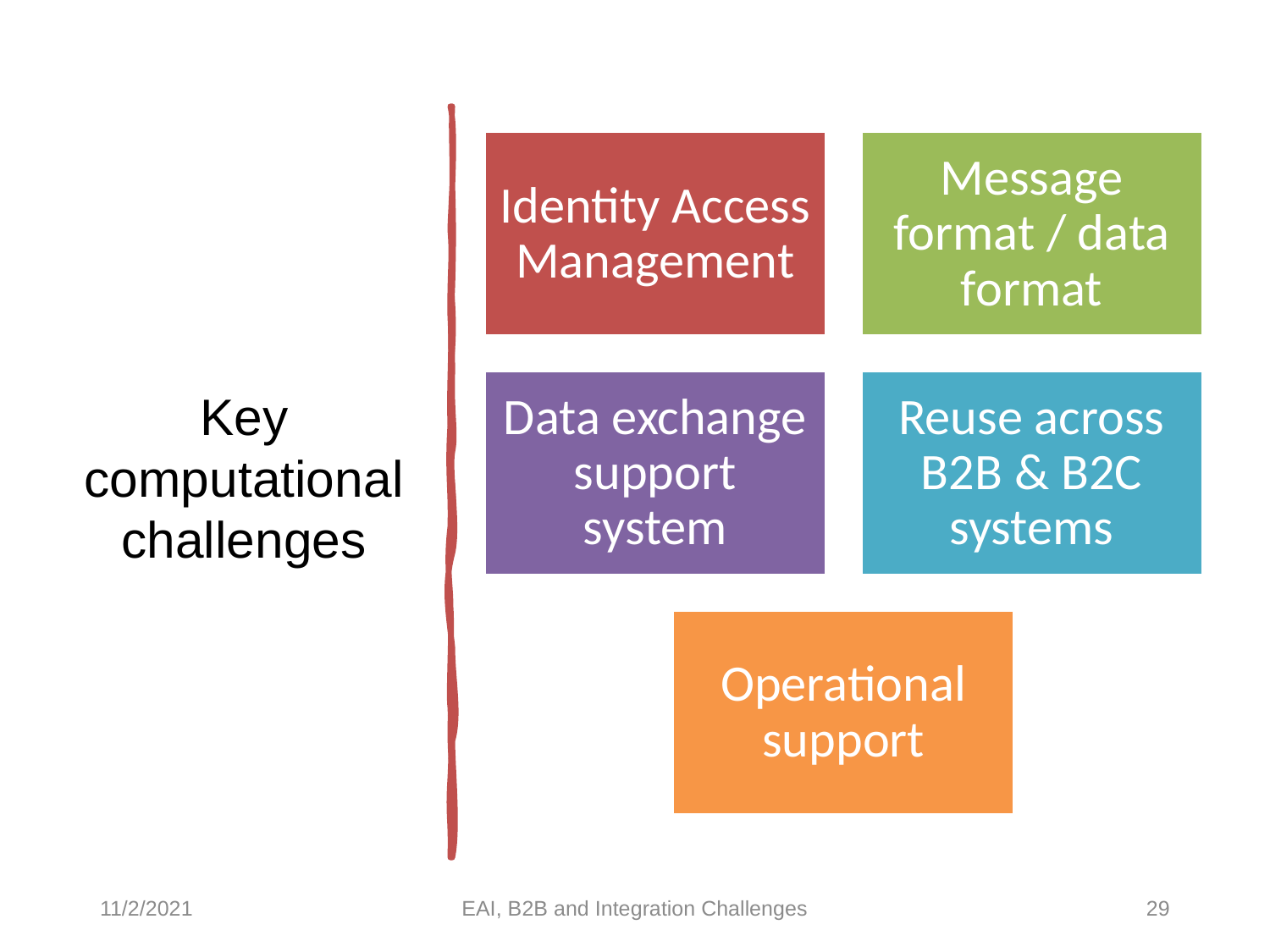

Identity Access Management
Message format / data format
Data exchange support system
Reuse across B2B & B2C systems
Operational support
# Key computational challenges

11/2/2021
EAI, B2B and Integration Challenges
29